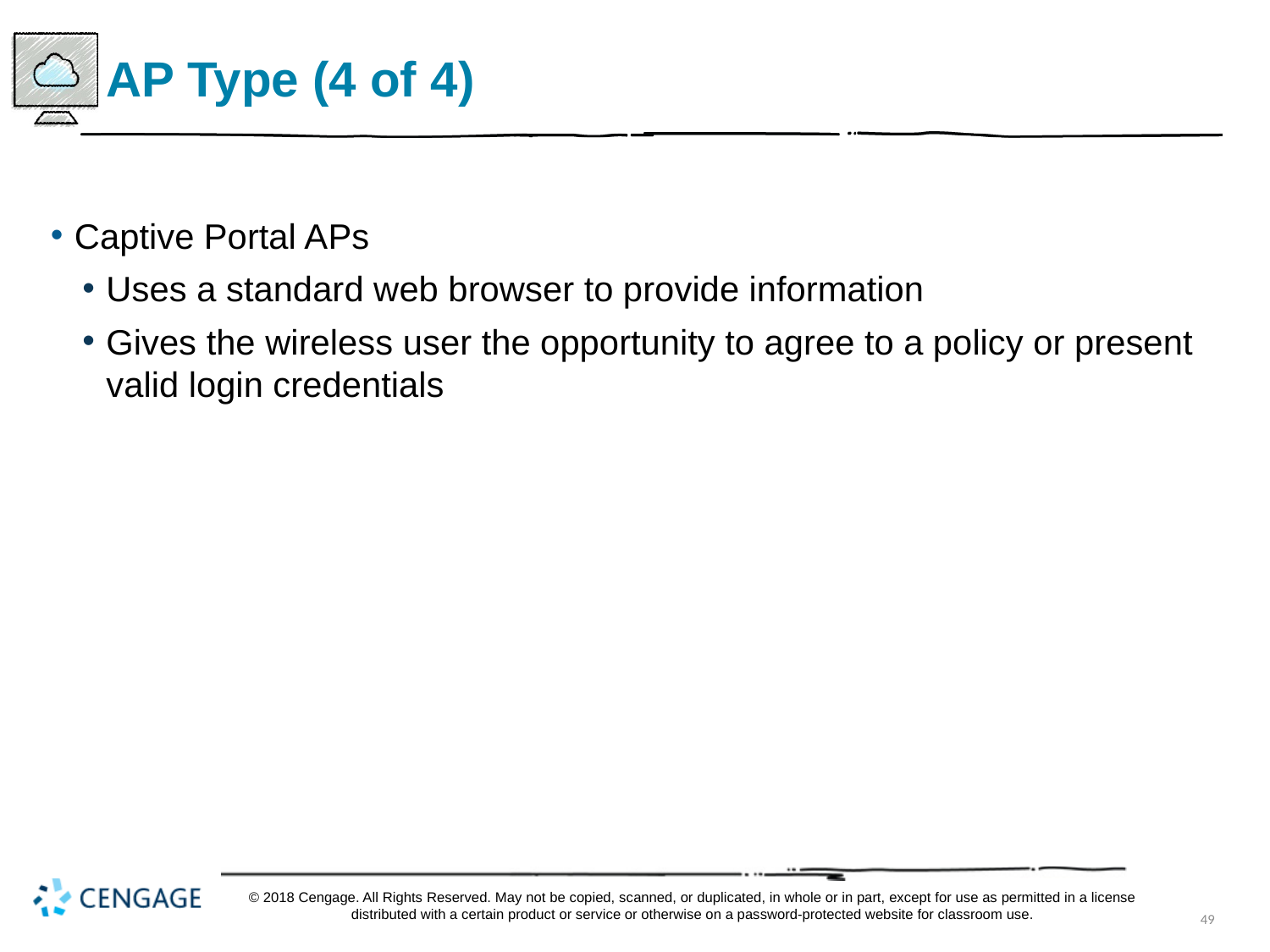

# A P Type (4 of 4)
Captive Portal A Ps
Uses a standard web browser to provide information
Gives the wireless user the opportunity to agree to a policy or present valid login credentials
© 2018 Cengage. All Rights Reserved. May not be copied, scanned, or duplicated, in whole or in part, except for use as permitted in a license distributed with a certain product or service or otherwise on a password-protected website for classroom use.